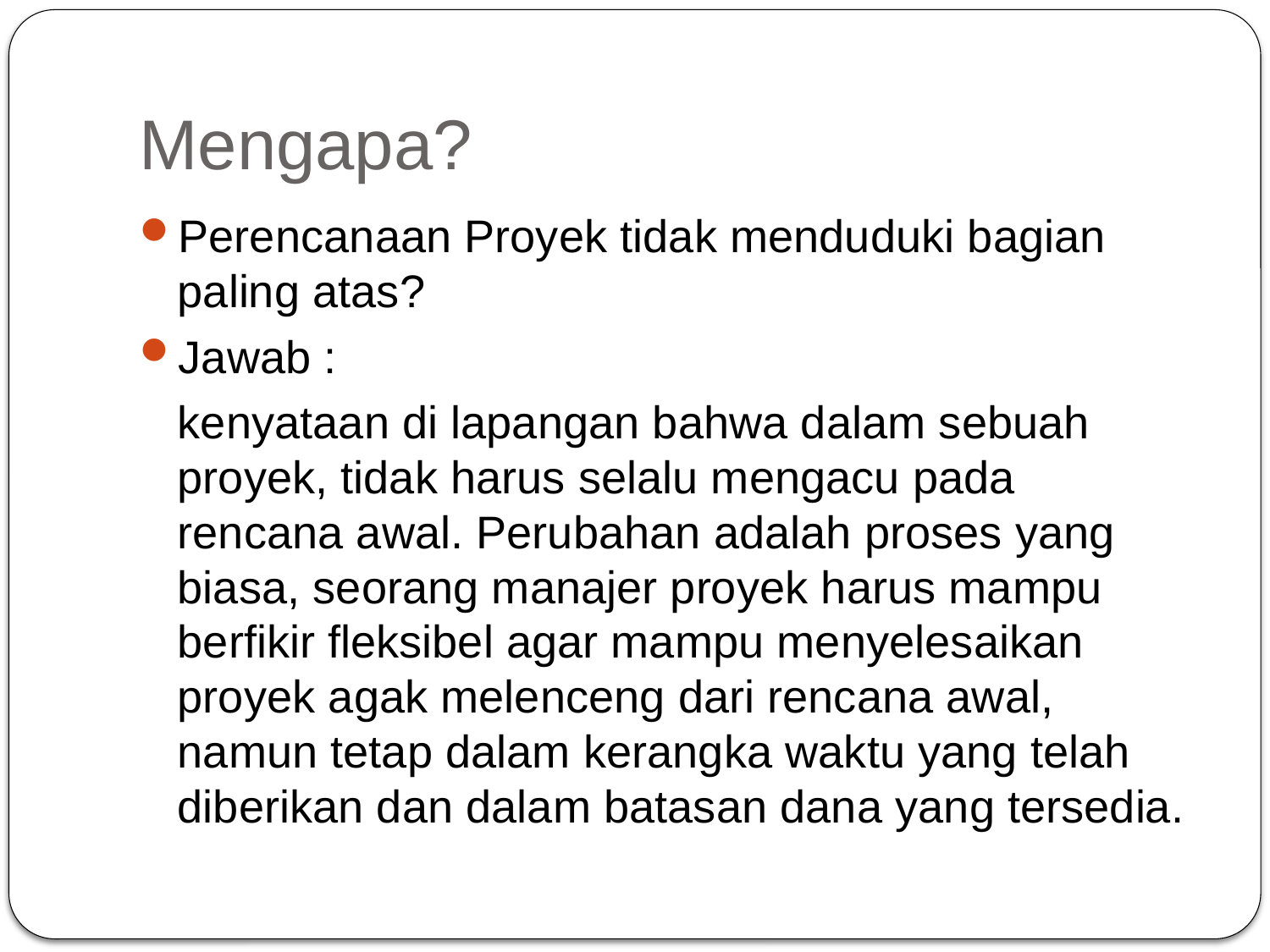

# Mengapa?
Perencanaan Proyek tidak menduduki bagian paling atas?
Jawab :
	kenyataan di lapangan bahwa dalam sebuah proyek, tidak harus selalu mengacu pada rencana awal. Perubahan adalah proses yang biasa, seorang manajer proyek harus mampu berfikir fleksibel agar mampu menyelesaikan proyek agak melenceng dari rencana awal, namun tetap dalam kerangka waktu yang telah diberikan dan dalam batasan dana yang tersedia.